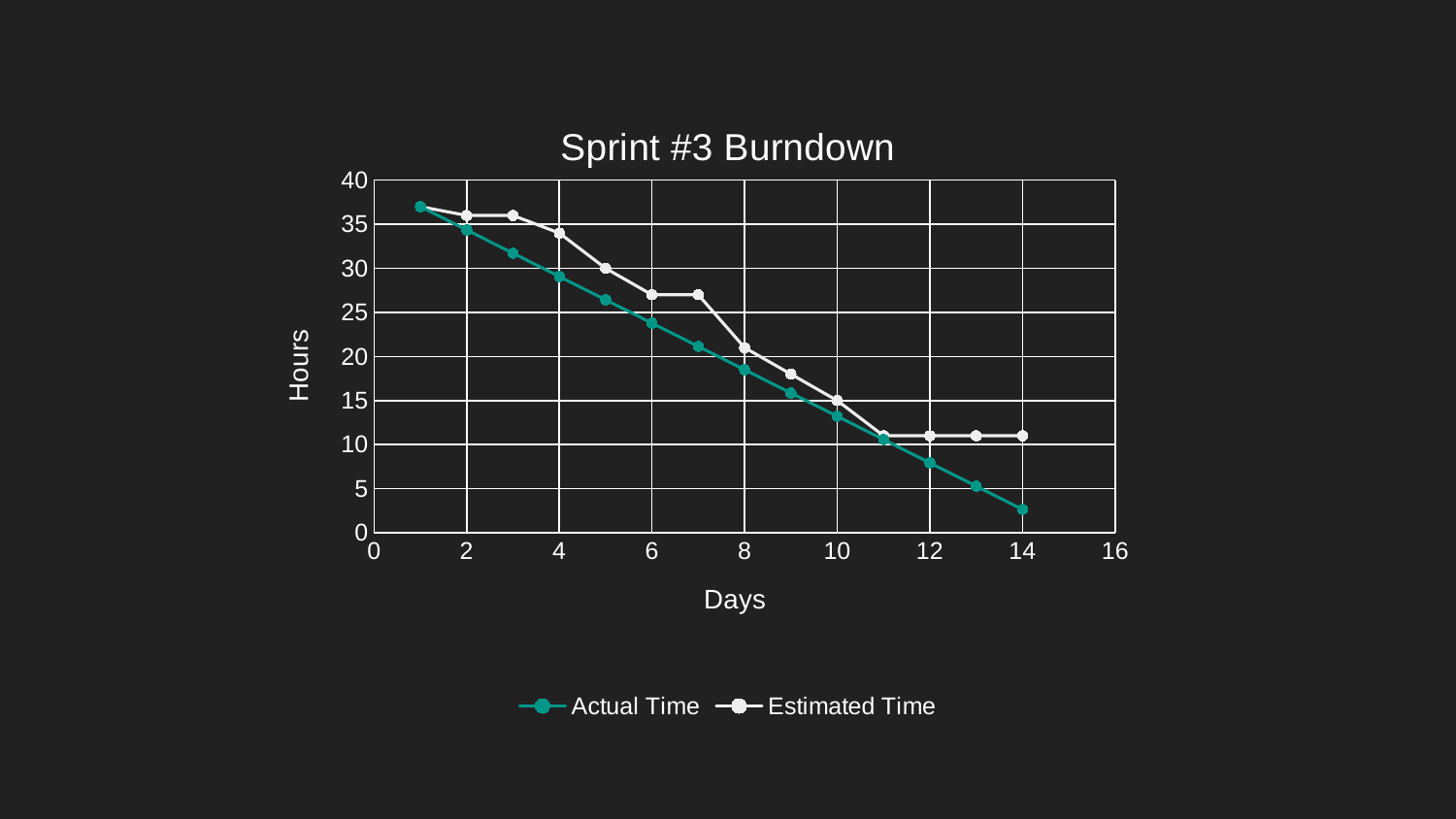

### Chart: Sprint #3 Burndown

| Category |  |  |
|---|---|---|